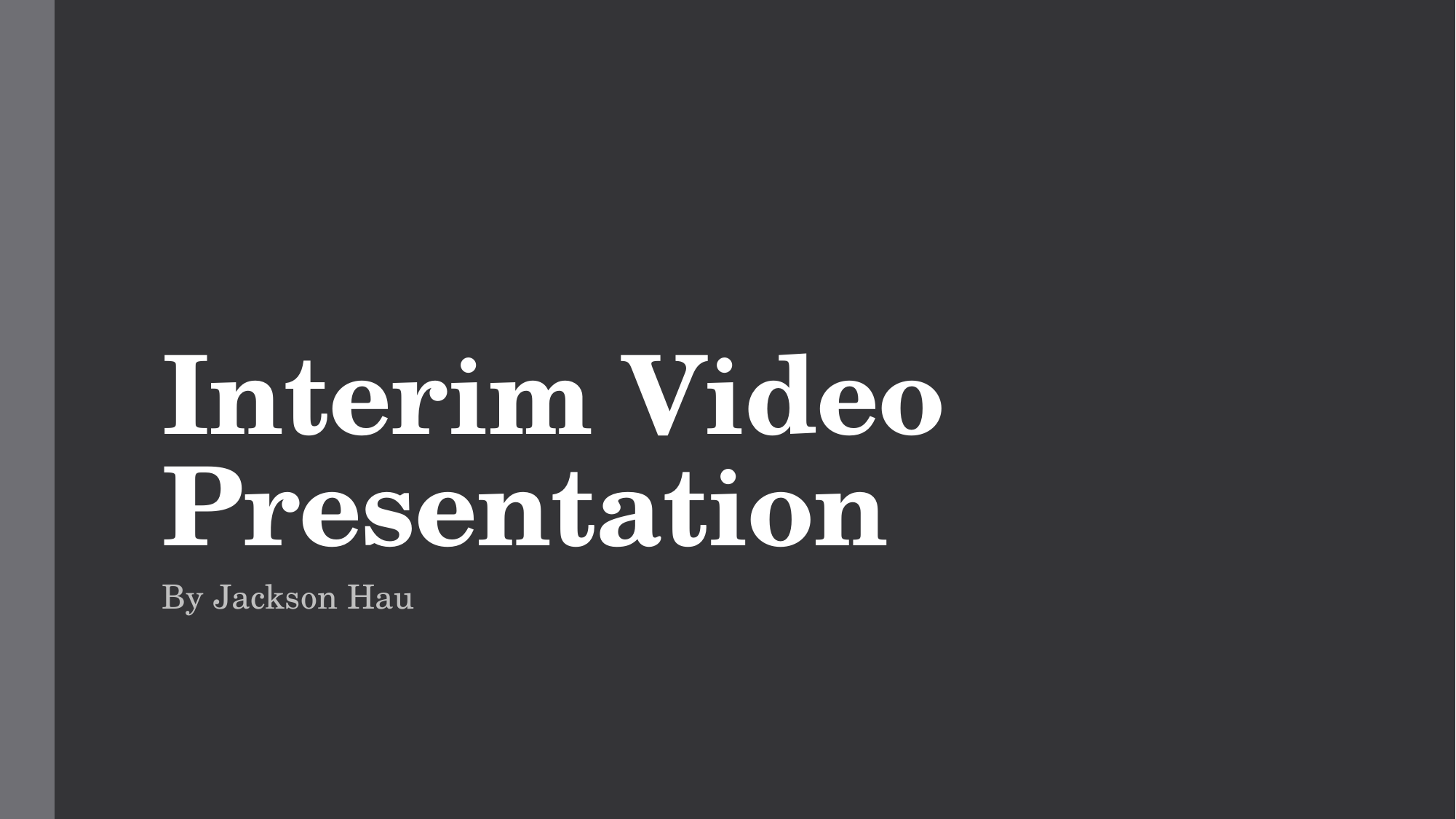

# Interim Video Presentation
By Jackson Hau